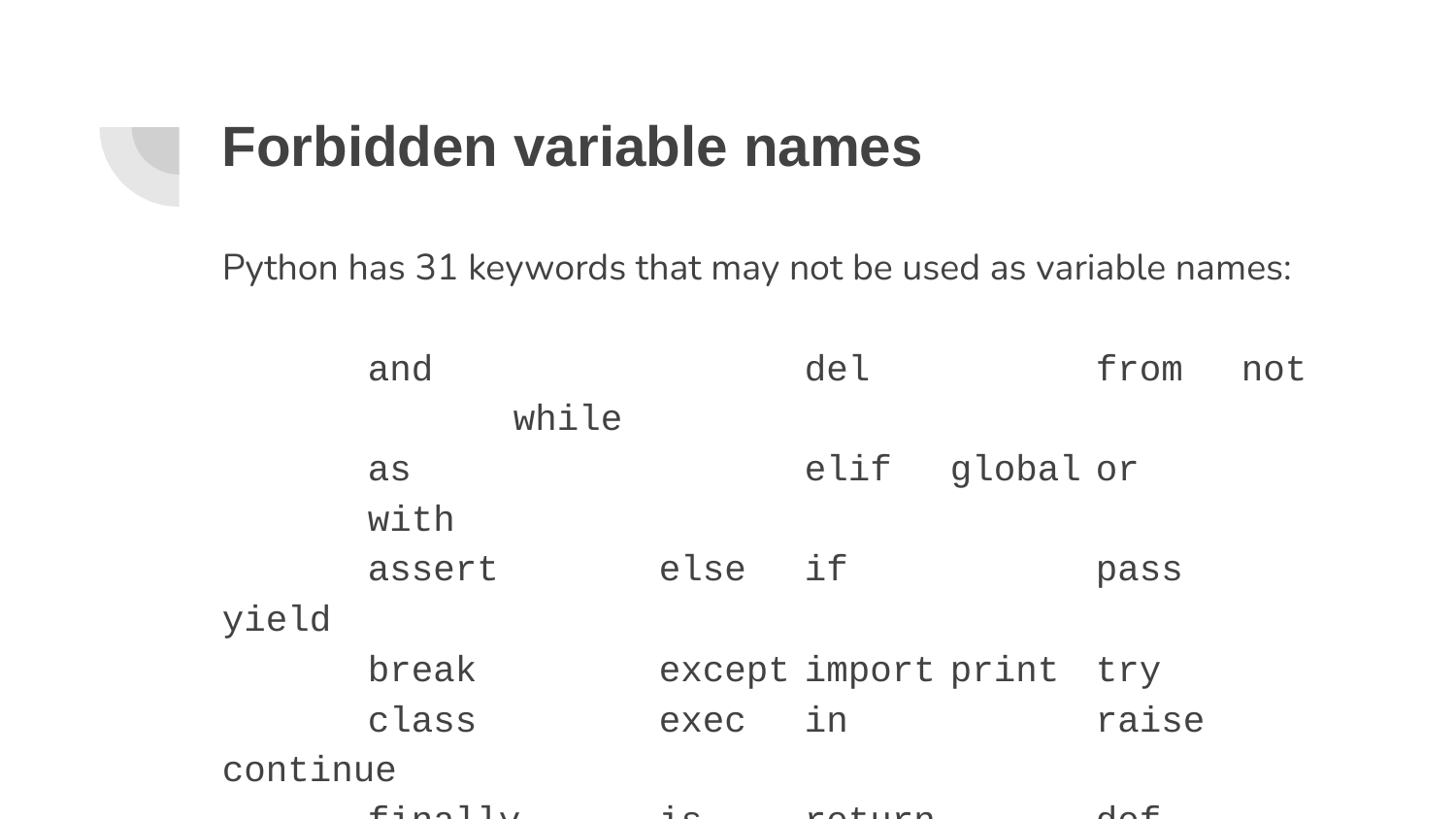

# Forbidden variable names
Python has 31 keywords that may not be used as variable names:
	and			del		from	not		while
	as			elif	global	or		with
	assert		else	if		pass	yield
	break		except	import	print	try
	class		exec	in		raise	continue
	finally	is	return		def		for
	lambda